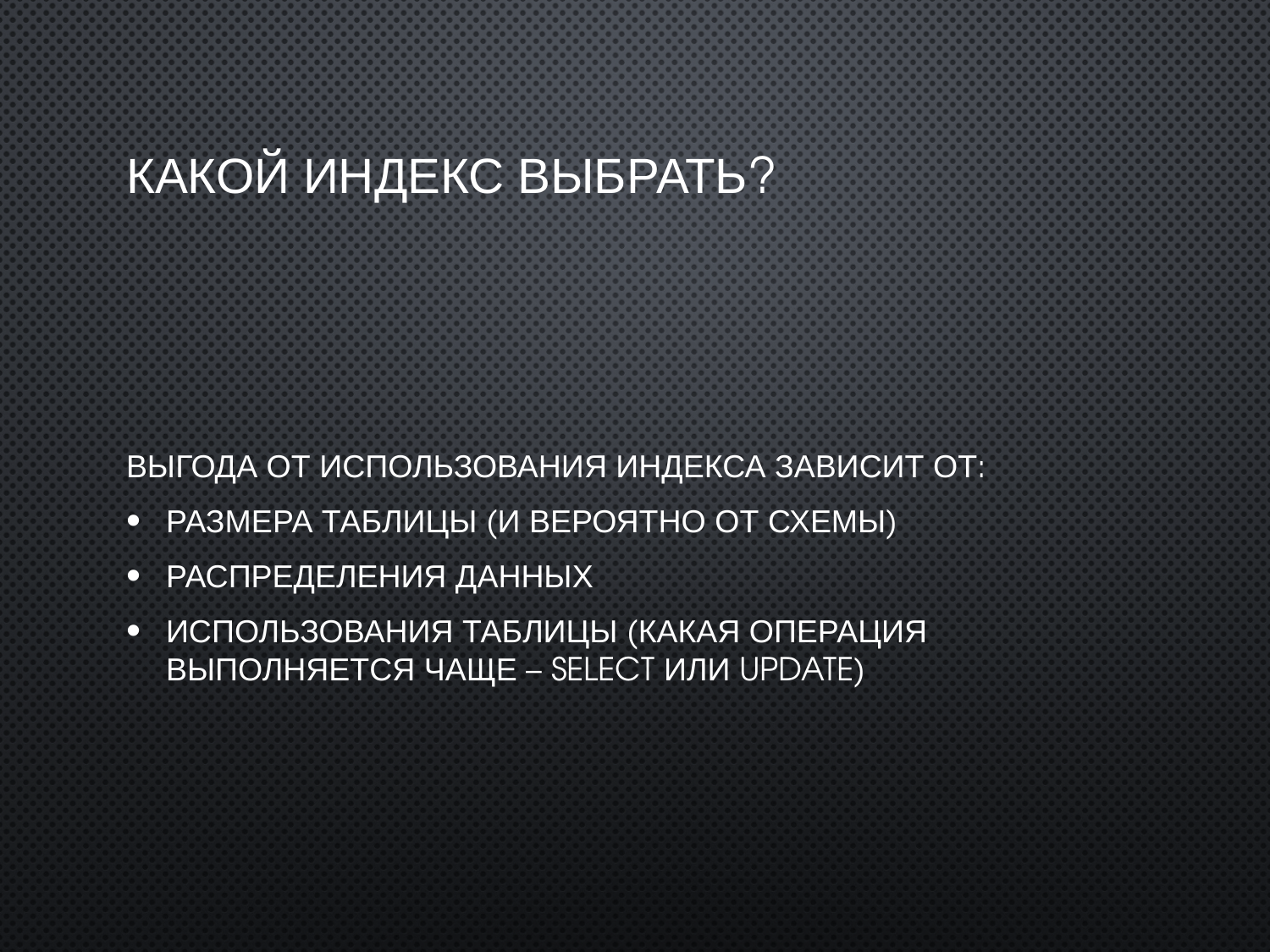

# Какой индекс выбрать?
Выгода от использования индекса зависит от:
Размера таблицы (и вероятно от схемы)
Распределения данных
Использования таблицы (какая операция выполняется чаще – select или update)